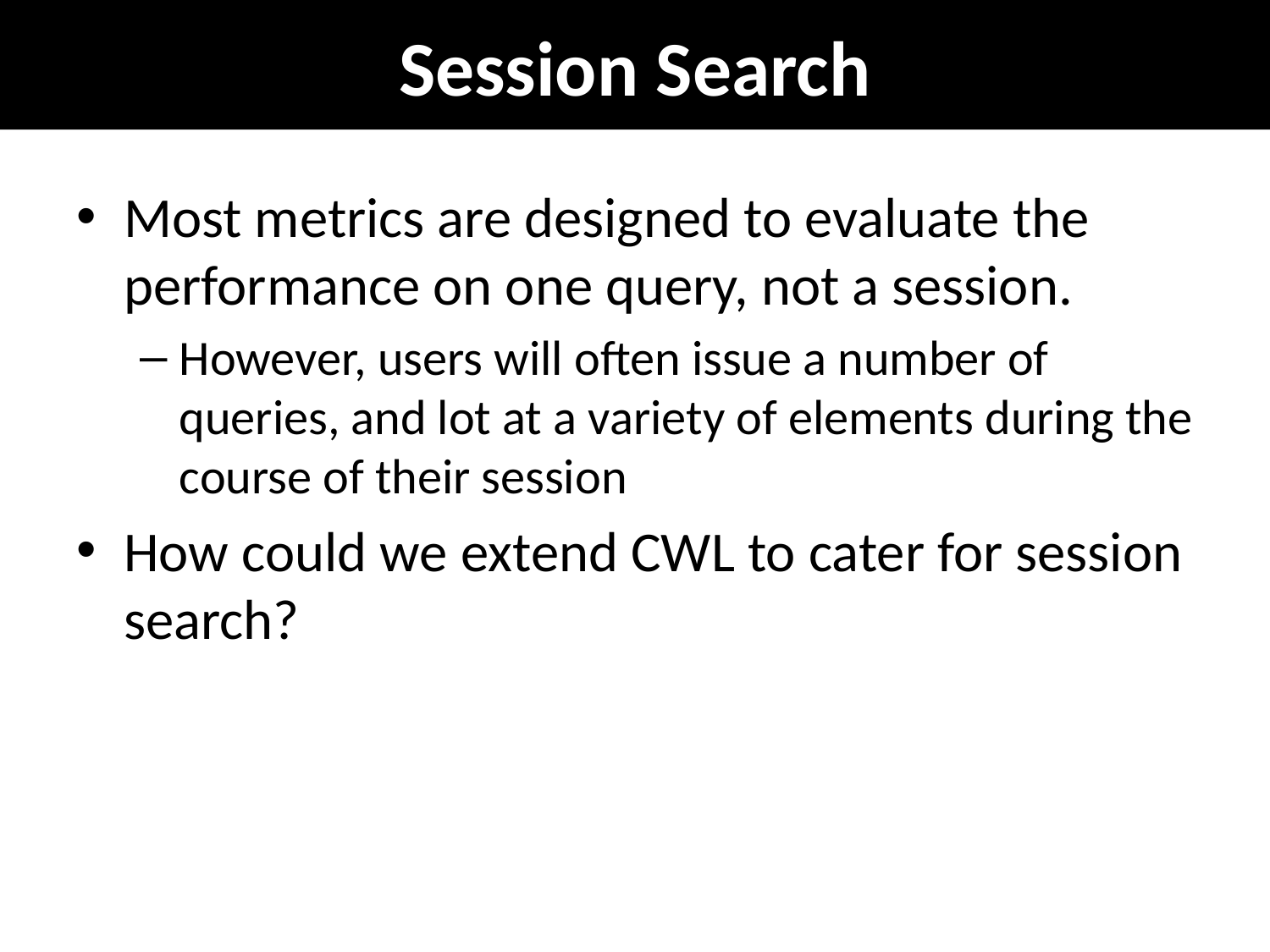

# Session Search
Most metrics are designed to evaluate the performance on one query, not a session.
However, users will often issue a number of queries, and lot at a variety of elements during the course of their session
How could we extend CWL to cater for session search?